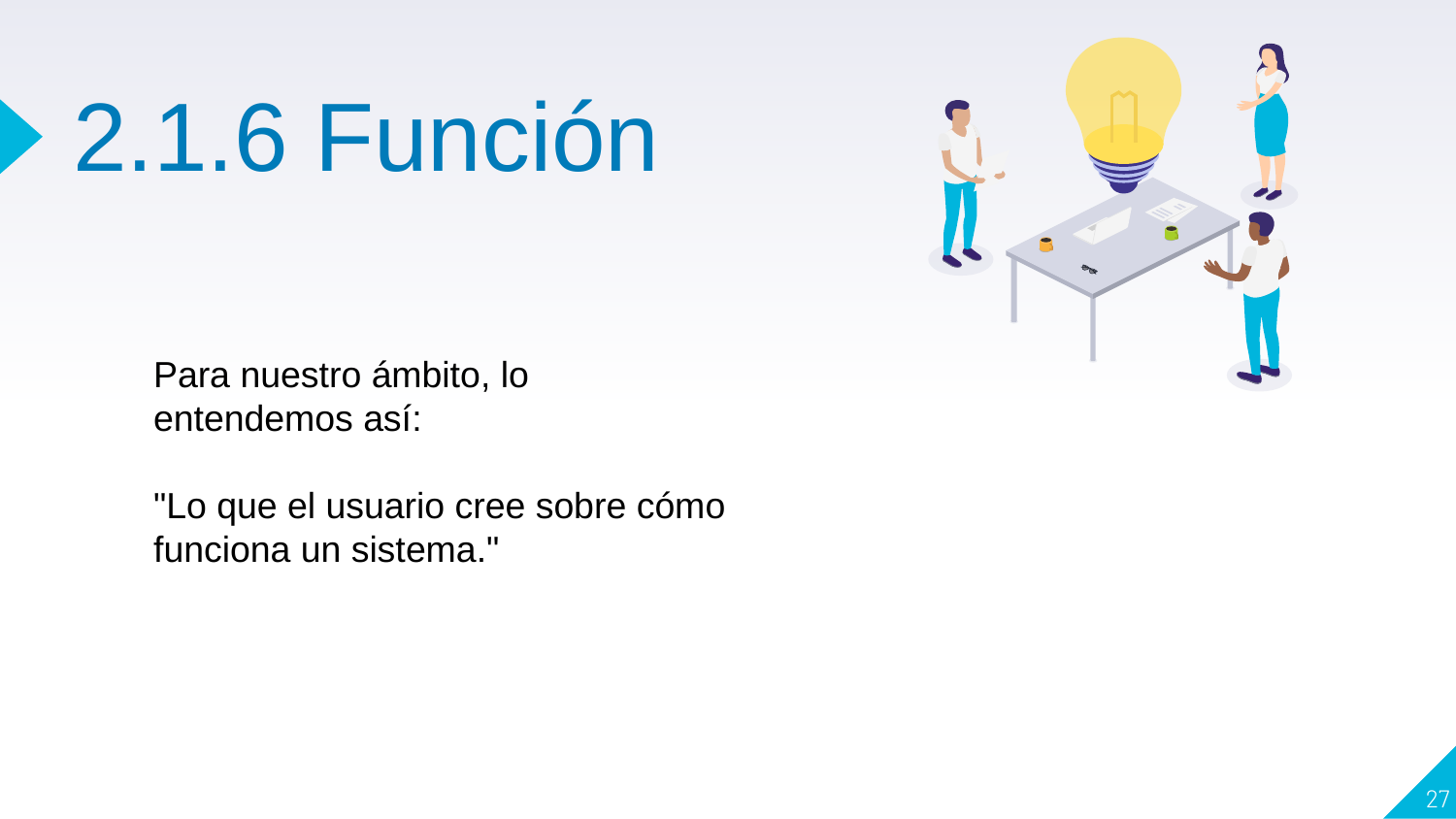

# 2.1.6 Función
Para nuestro ámbito, lo entendemos así:

"Lo que el usuario cree sobre cómo funciona un sistema."
Vestibuum congue
tempus
Lorem ipsum dolor sit amet, consectetur adipiscing elit, sed do eiusmod tempor. Ipsum dolor sit amet elit, sed do eiusmod tempor.
27